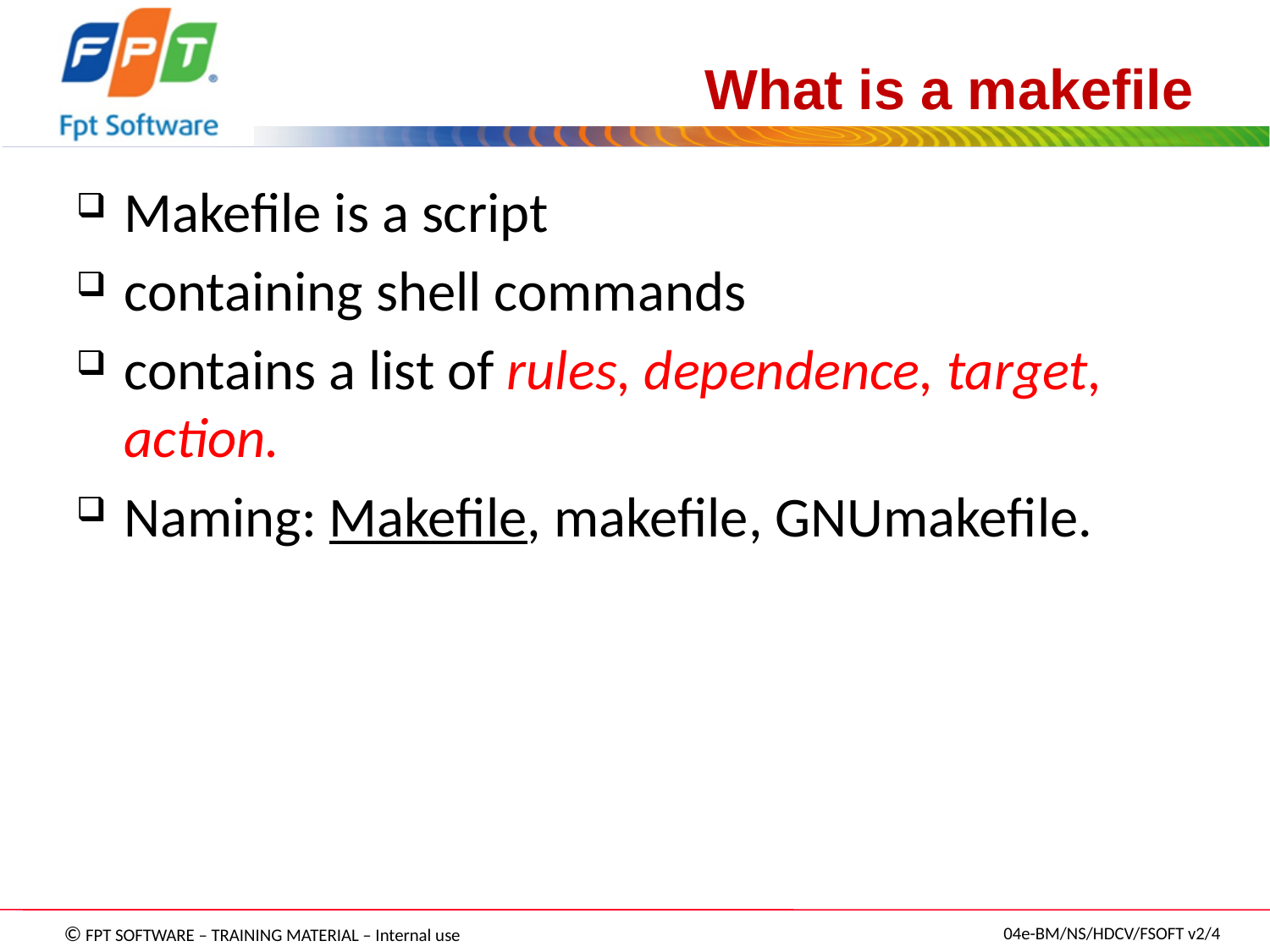

# What is a makefile
Makefile is a script
containing shell commands
contains a list of rules, dependence, target, action.
Naming: Makefile, makefile, GNUmakefile.